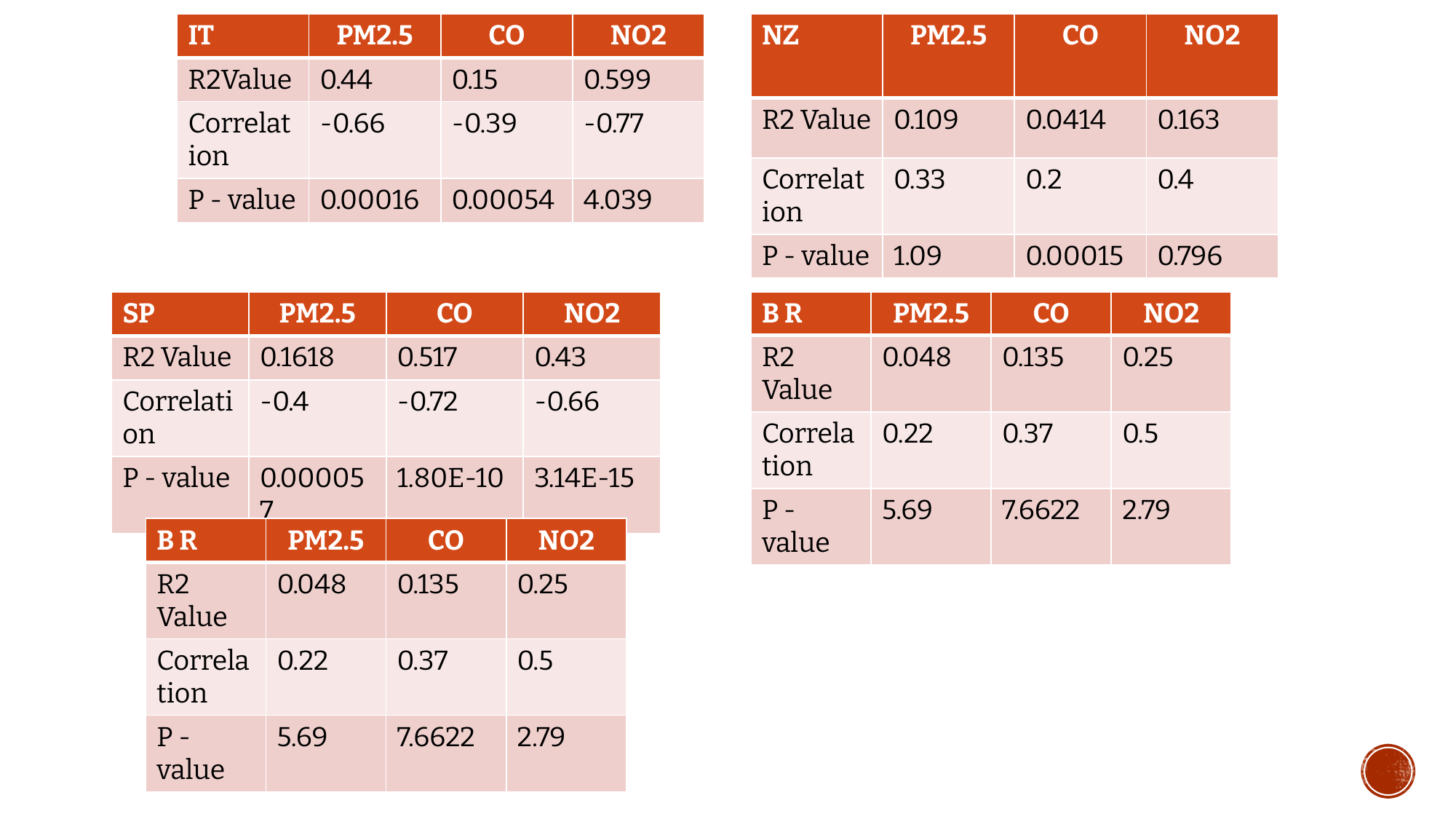

| IT | PM2.5 | CO | NO2 |
| --- | --- | --- | --- |
| R2Value | 0.44 | 0.15 | 0.599 |
| Correlation | -0.66 | -0.39 | -0.77 |
| P - value | 0.00016 | 0.00054 | 4.039 |
| NZ | PM2.5 | CO | NO2 |
| --- | --- | --- | --- |
| R2 Value | 0.109 | 0.0414 | 0.163 |
| Correlation | 0.33 | 0.2 | 0.4 |
| P - value | 1.09 | 0.00015 | 0.796 |

| SP | PM2.5 | CO | NO2 |
| --- | --- | --- | --- |
| R2 Value | 0.1618 | 0.517 | 0.43 |
| Correlation | -0.4 | -0.72 | -0.66 |
| P - value | 0.000057 | 1.80E-10 | 3.14E-15 |
| B R | PM2.5 | CO | NO2 |
| --- | --- | --- | --- |
| R2 Value | 0.048 | 0.135 | 0.25 |
| Correlation | 0.22 | 0.37 | 0.5 |
| P - value | 5.69 | 7.6622 | 2.79 |
| B R | PM2.5 | CO | NO2 |
| --- | --- | --- | --- |
| R2 Value | 0.048 | 0.135 | 0.25 |
| Correlation | 0.22 | 0.37 | 0.5 |
| P - value | 5.69 | 7.6622 | 2.79 |